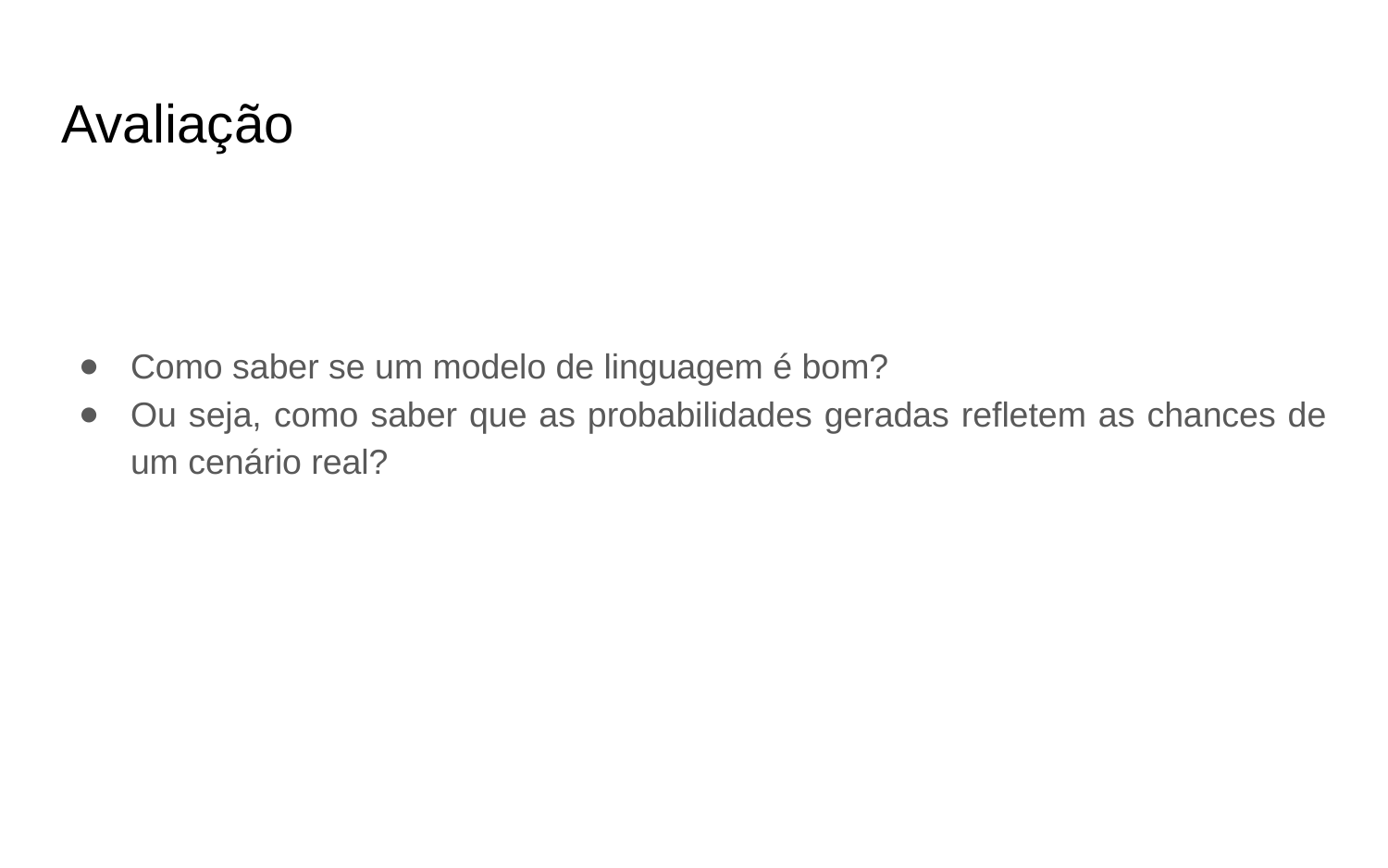

# Avaliação
Como saber se um modelo de linguagem é bom?
Ou seja, como saber que as probabilidades geradas refletem as chances de um cenário real?